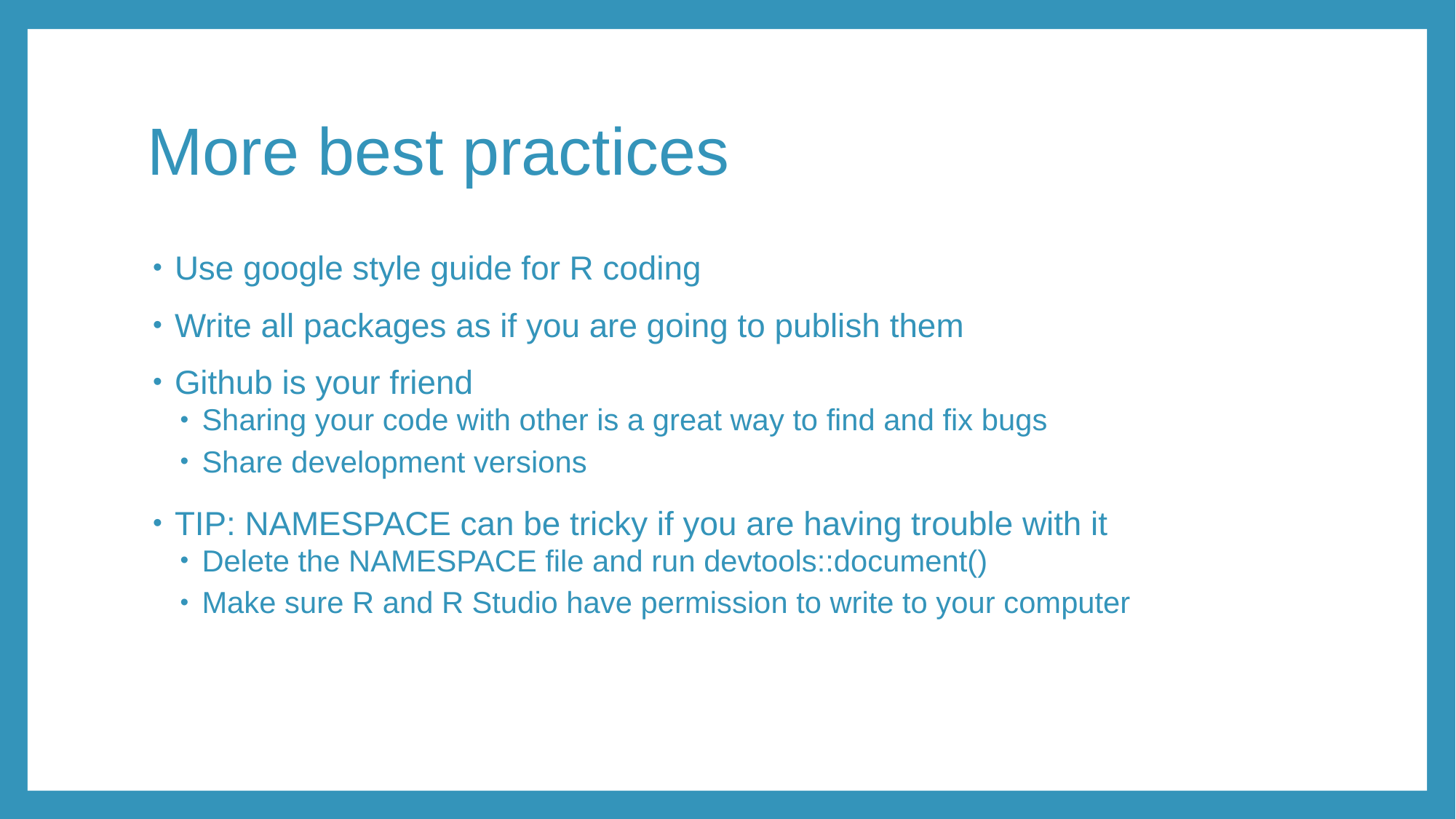

# More best practices
Use google style guide for R coding
Write all packages as if you are going to publish them
Github is your friend
Sharing your code with other is a great way to find and fix bugs
Share development versions
TIP: NAMESPACE can be tricky if you are having trouble with it
Delete the NAMESPACE file and run devtools::document()
Make sure R and R Studio have permission to write to your computer